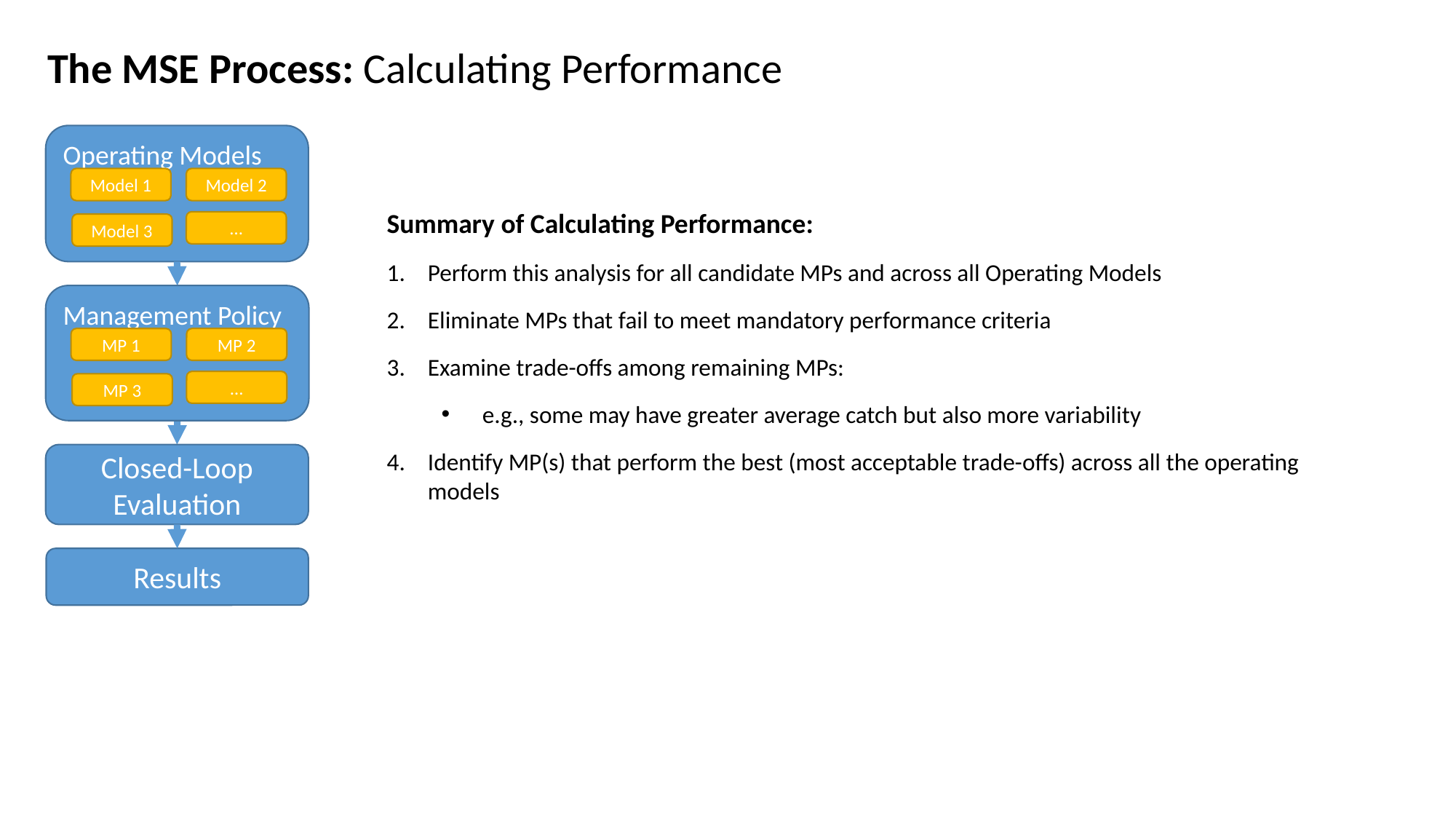

The MSE Process: Calculating Performance
Operating Models
Model 1
Model 2
…
Model 3
Summary of Calculating Performance:
Perform this analysis for all candidate MPs and across all Operating Models
Eliminate MPs that fail to meet mandatory performance criteria
Examine trade-offs among remaining MPs:
e.g., some may have greater average catch but also more variability
Identify MP(s) that perform the best (most acceptable trade-offs) across all the operating models
Management Policy
MP 1
MP 2
…
MP 3
Closed-Loop Evaluation
Results